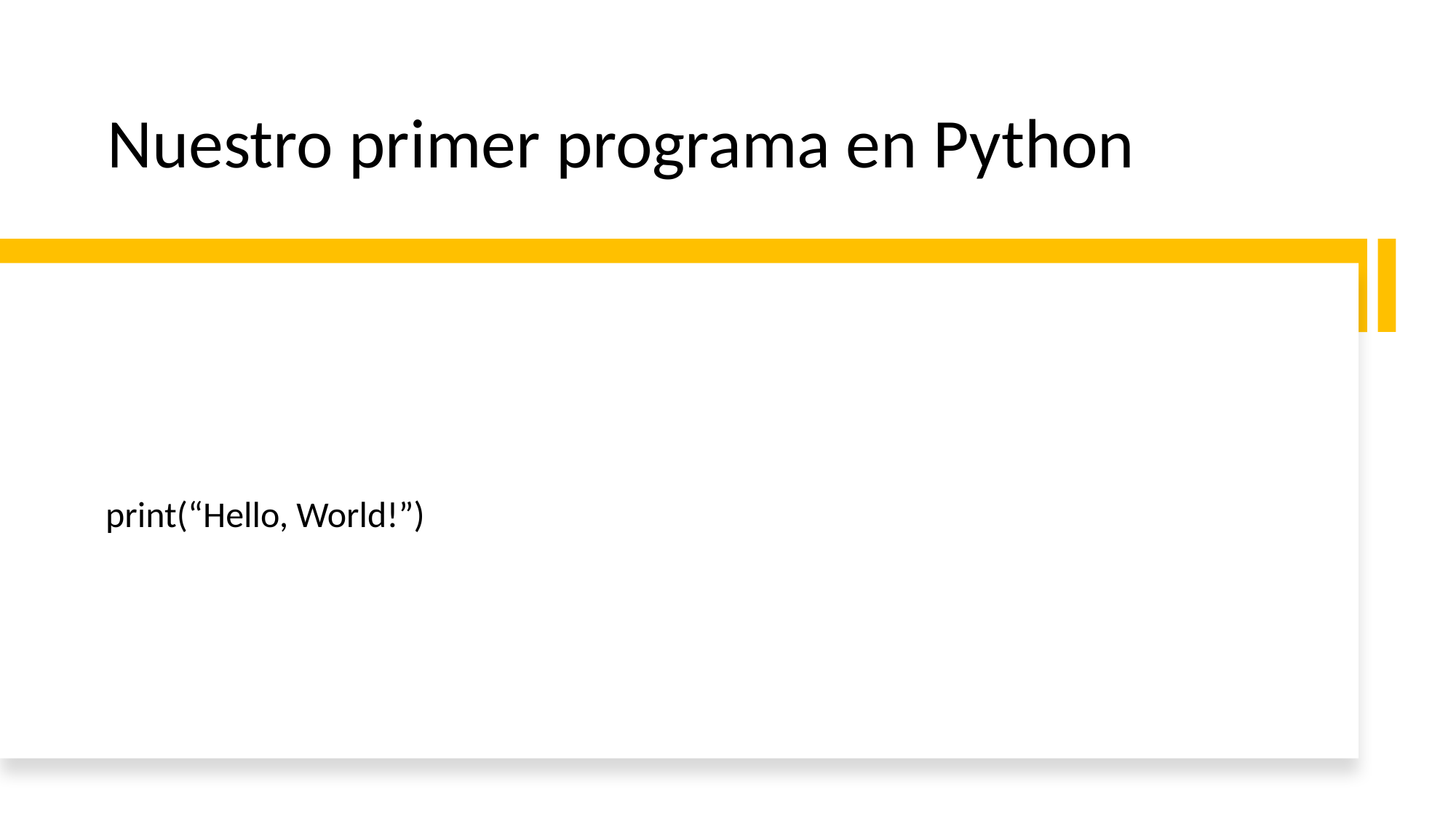

# Nuestro primer programa en Python

print(“Hello, World!”)